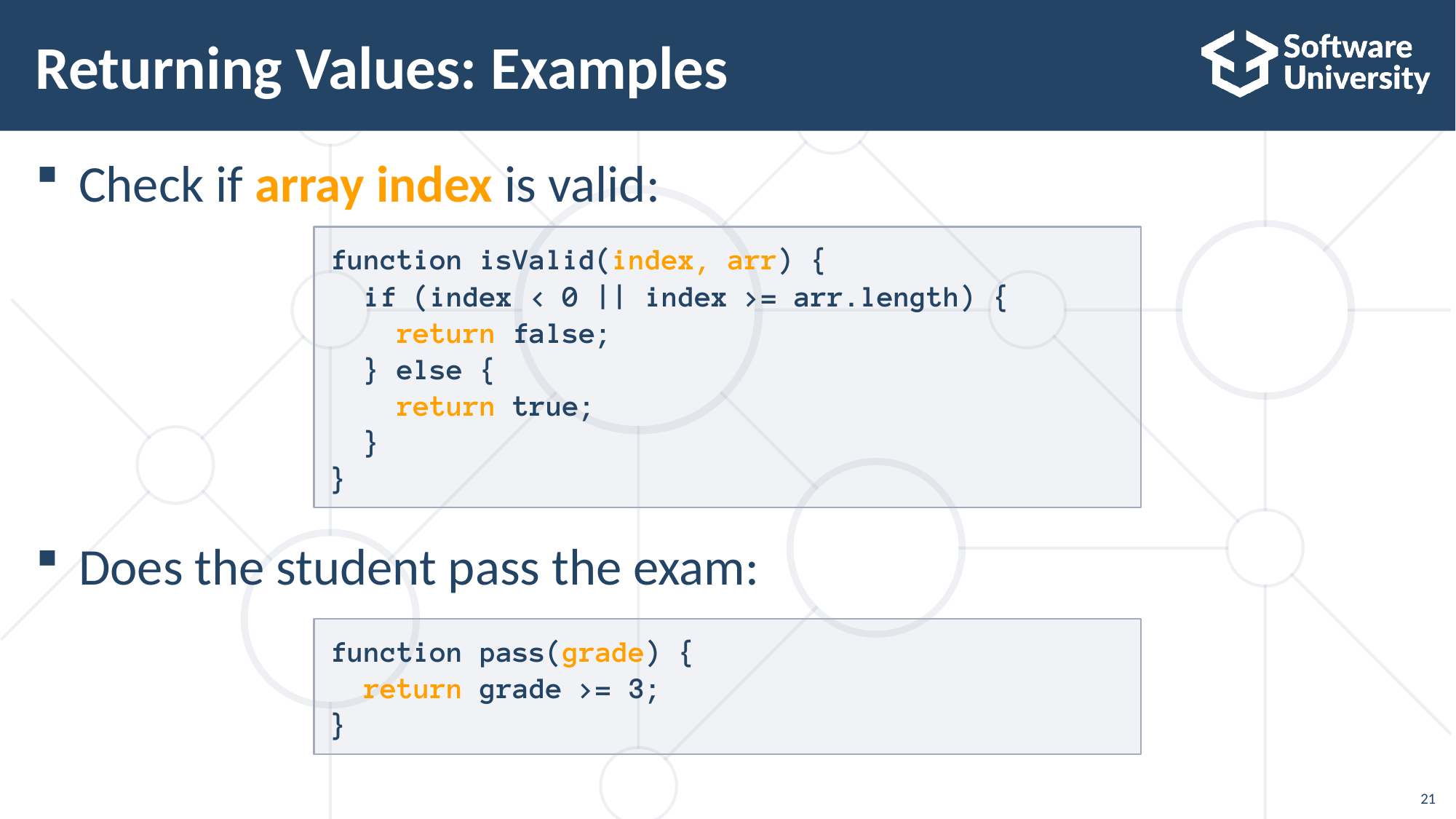

# Returning Values: Examples
Check if array index is valid:
Does the student pass the exam:
function isValid(index, arr) {
  if (index < 0 || index >= arr.length) {
    return false;
  } else {
    return true;
  }
}
function pass(grade) {
  return grade >= 3;
}
21